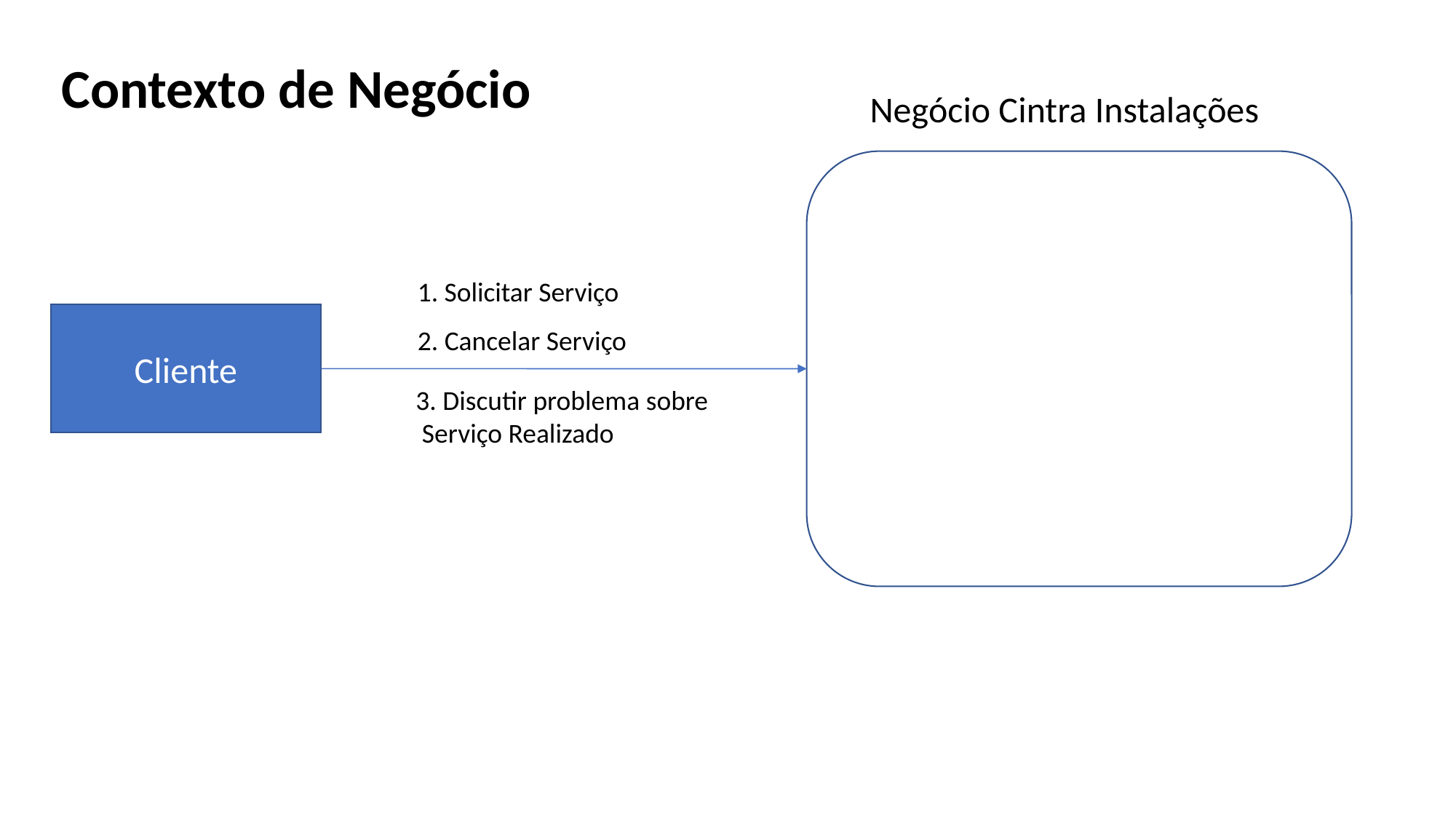

Contexto de Negócio
Negócio Cintra Instalações

1. Solicitar Serviço
Cliente
2. Cancelar Serviço
3. Discutir problema sobre
 Serviço Realizado